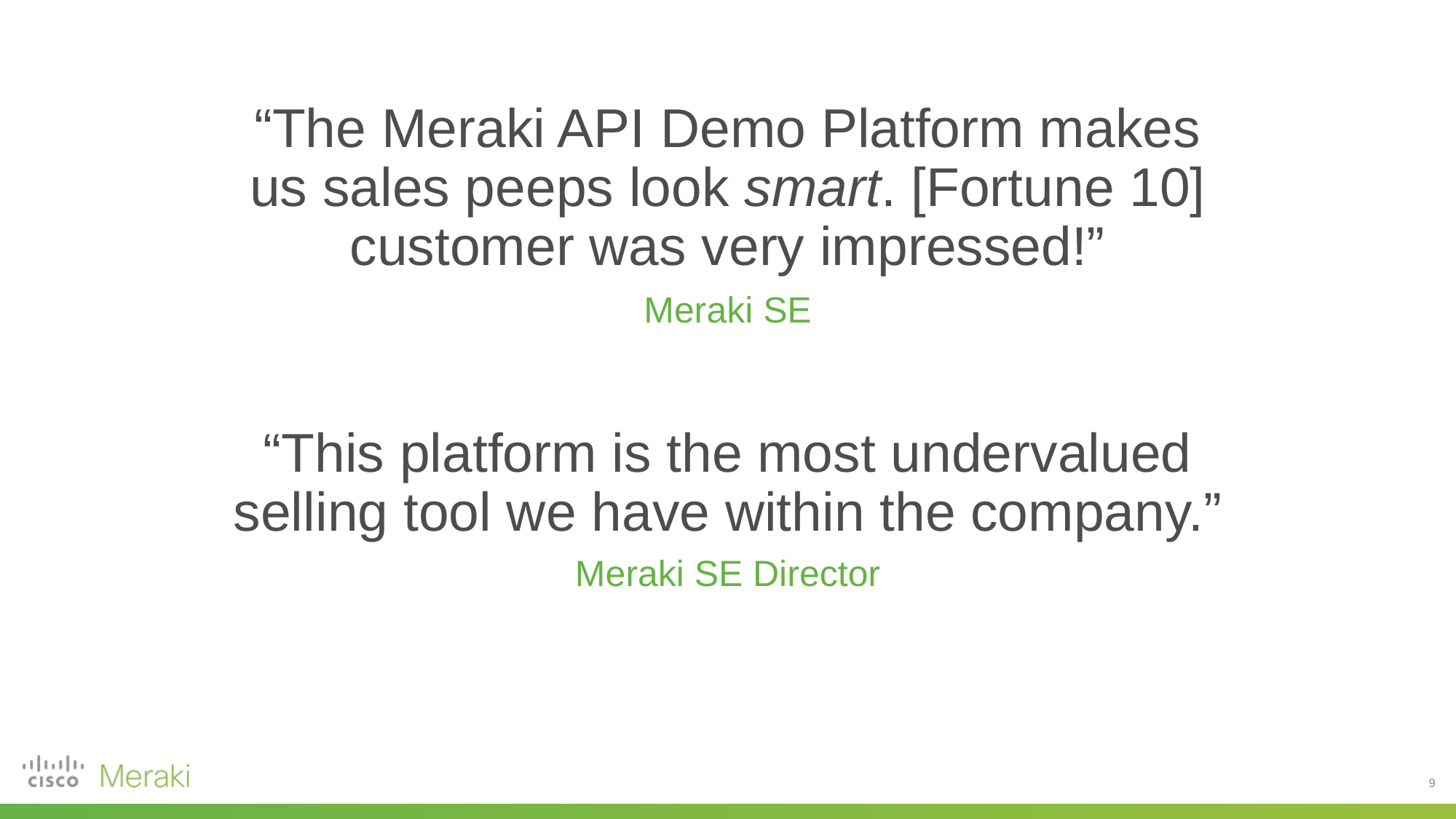

“The Meraki API Demo Platform makes us sales peeps look smart. [Fortune 10] customer was very impressed!”
Meraki SE
“This platform is the most undervalued selling tool we have within the company.”
Meraki SE Director
9